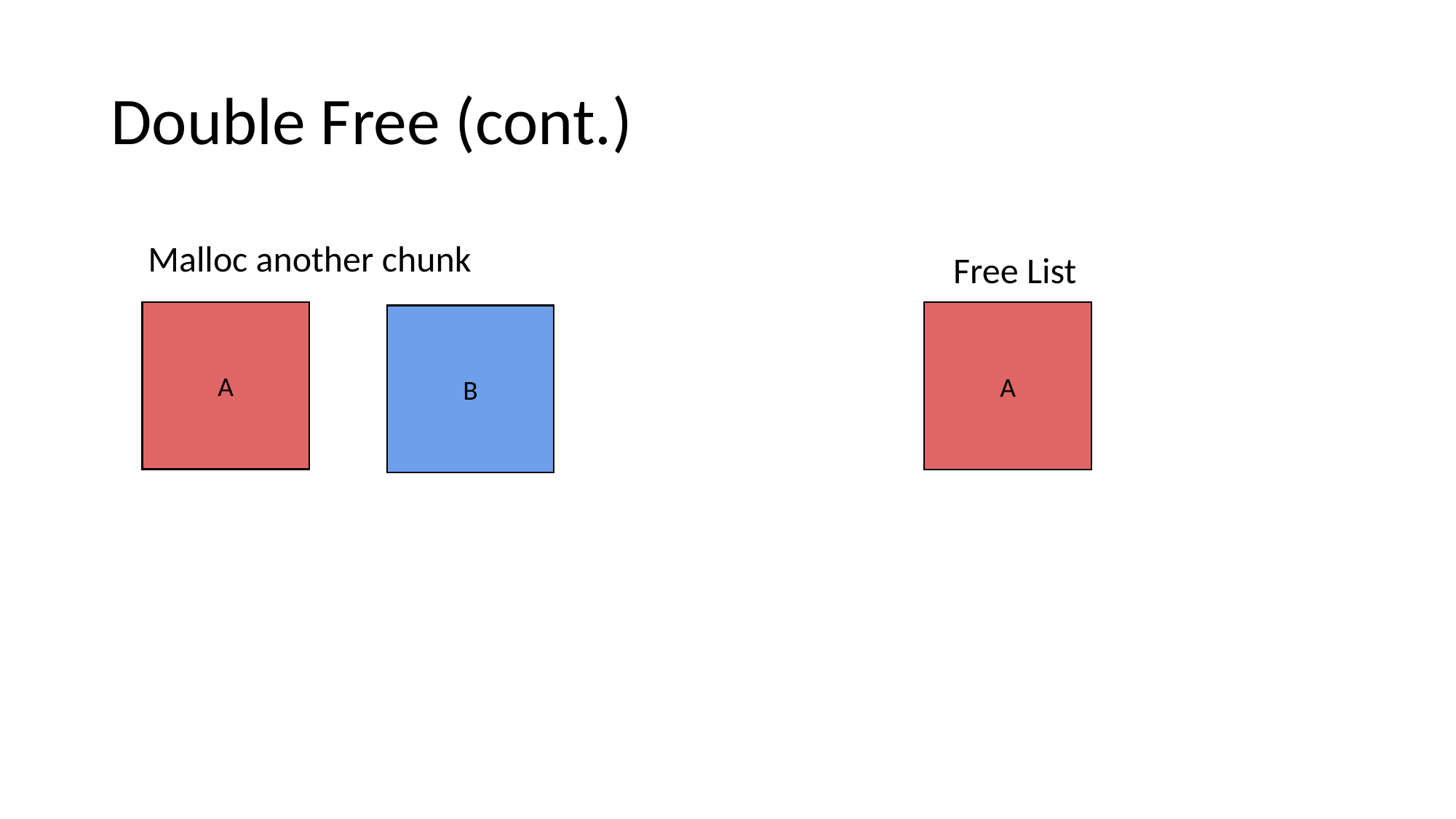

# Double Free (cont.)
Malloc another chunk
Free List
A
A
B